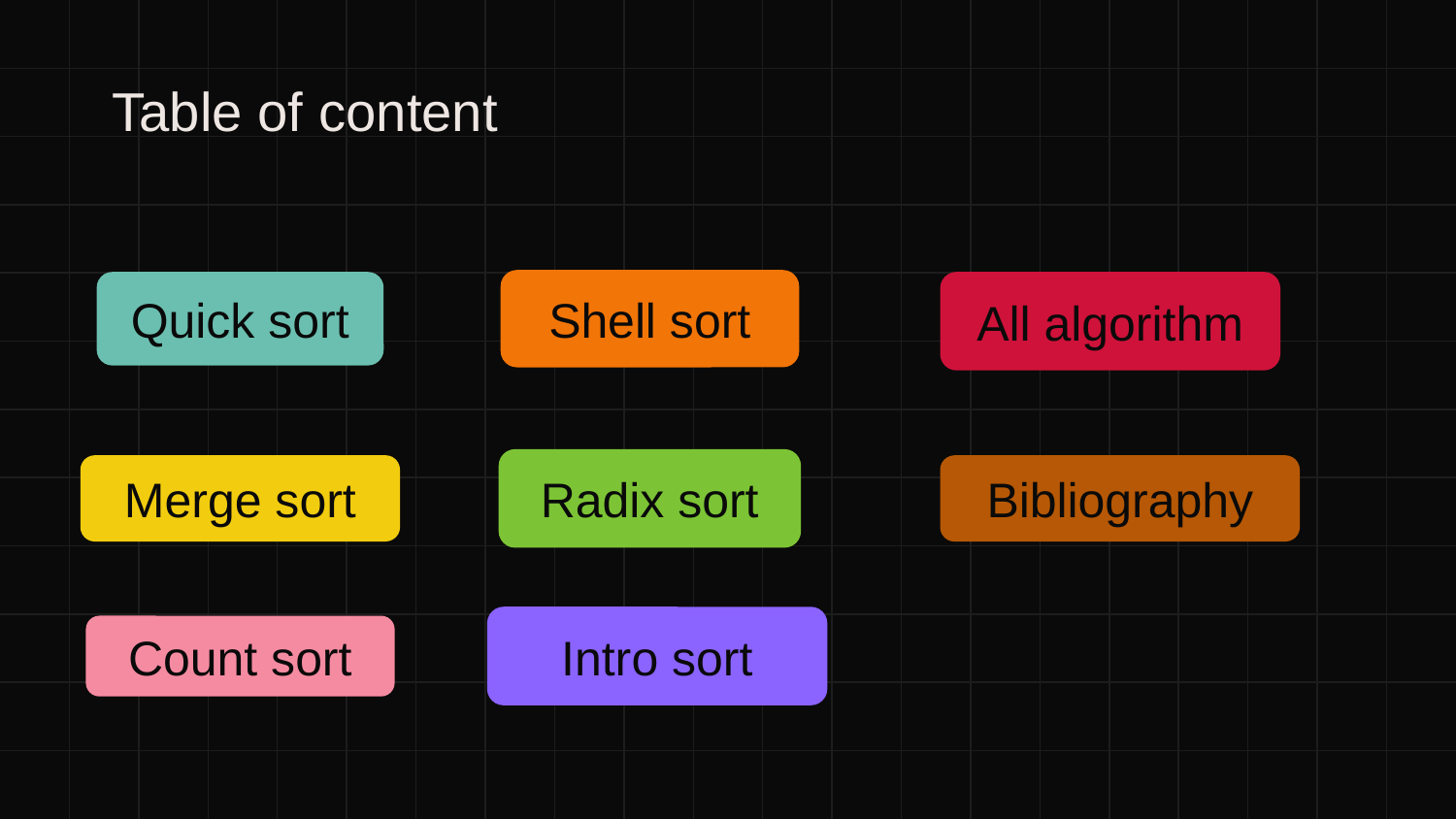

# Table of content
Shell sort
Quick sort
All algorithm
Radix sort
Merge sort
Bibliography
Intro sort
Count sort